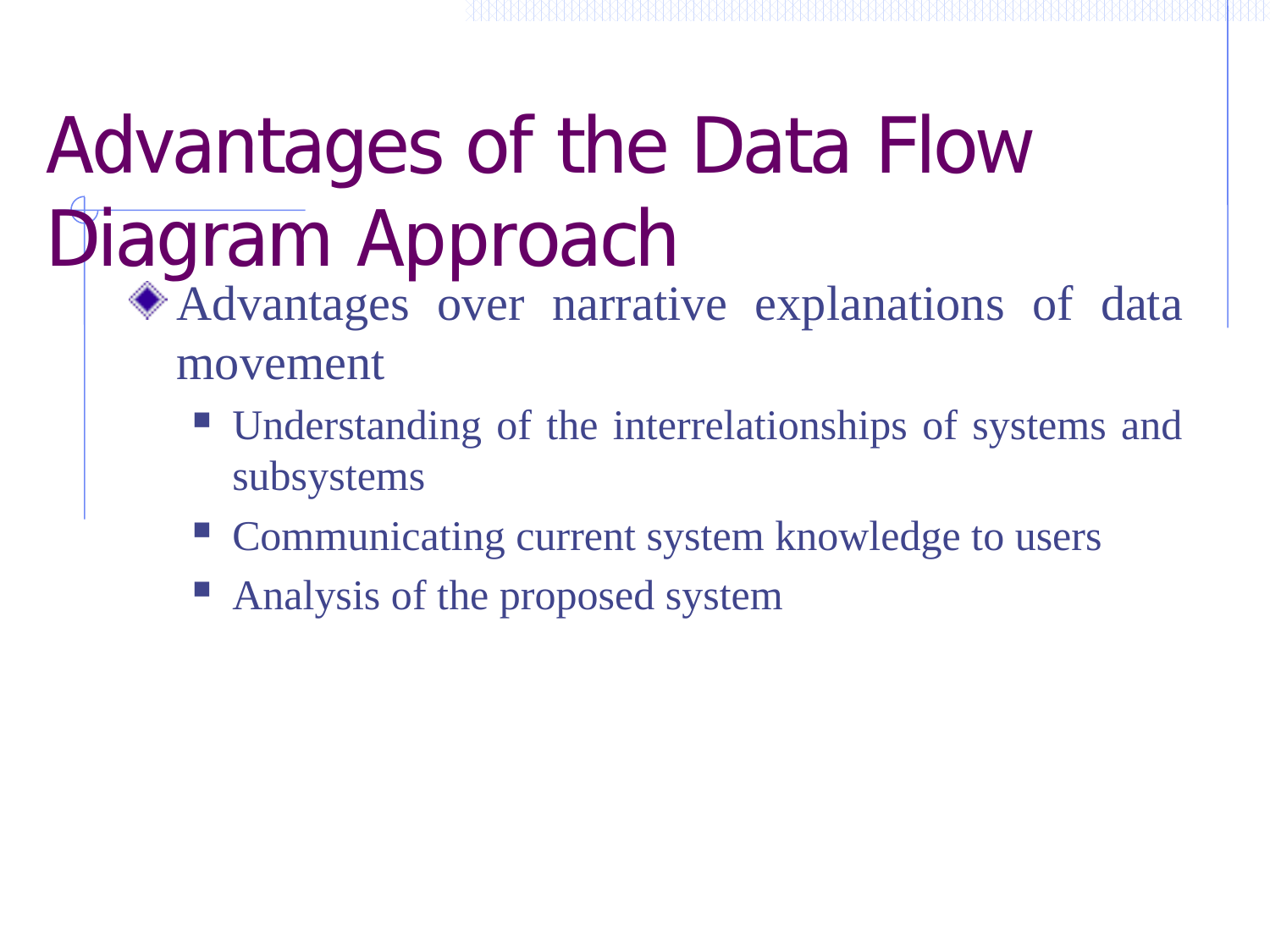

# Advantages of the Data Flow Diagram Approach
Advantages over narrative explanations of data movement
Understanding of the interrelationships of systems and subsystems
Communicating current system knowledge to users
Analysis of the proposed system